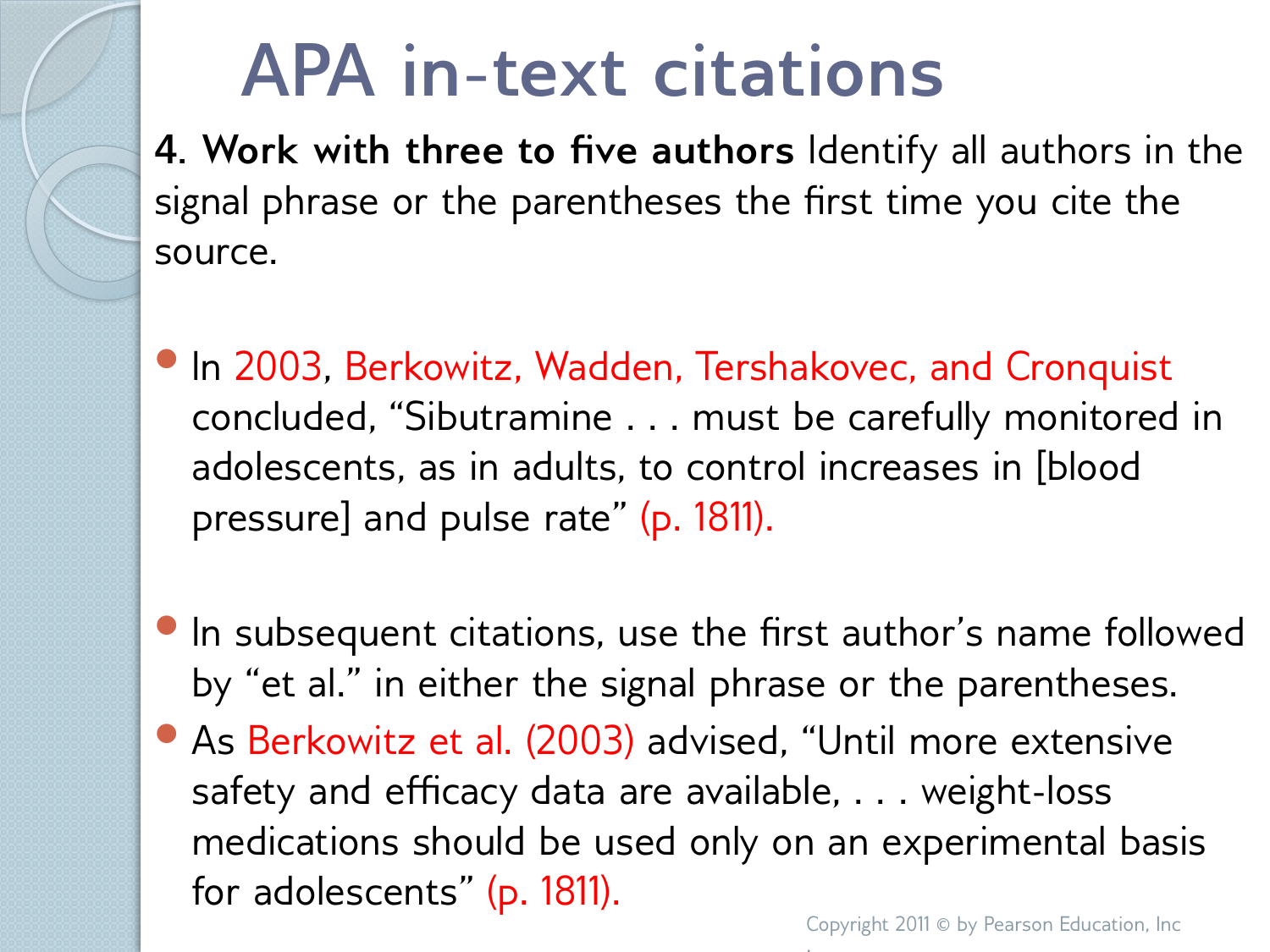

# APA in-text citations
4. Work with three to five authors Identify all authors in the signal phrase or the parentheses the first time you cite the source.

In 2003, Berkowitz, Wadden, Tershakovec, and Cronquist concluded, “Sibutramine . . . must be carefully monitored in adolescents, as in adults, to control increases in [blood pressure] and pulse rate” (p. 1811).

In subsequent citations, use the first author’s name followed by “et al.” in either the signal phrase or the parentheses.
As Berkowitz et al. (2003) advised, “Until more extensive safety and efficacy data are available, . . . weight-loss medications should be used only on an experimental basis for adolescents” (p. 1811).
Copyright 2011 © by Pearson Education, Inc.